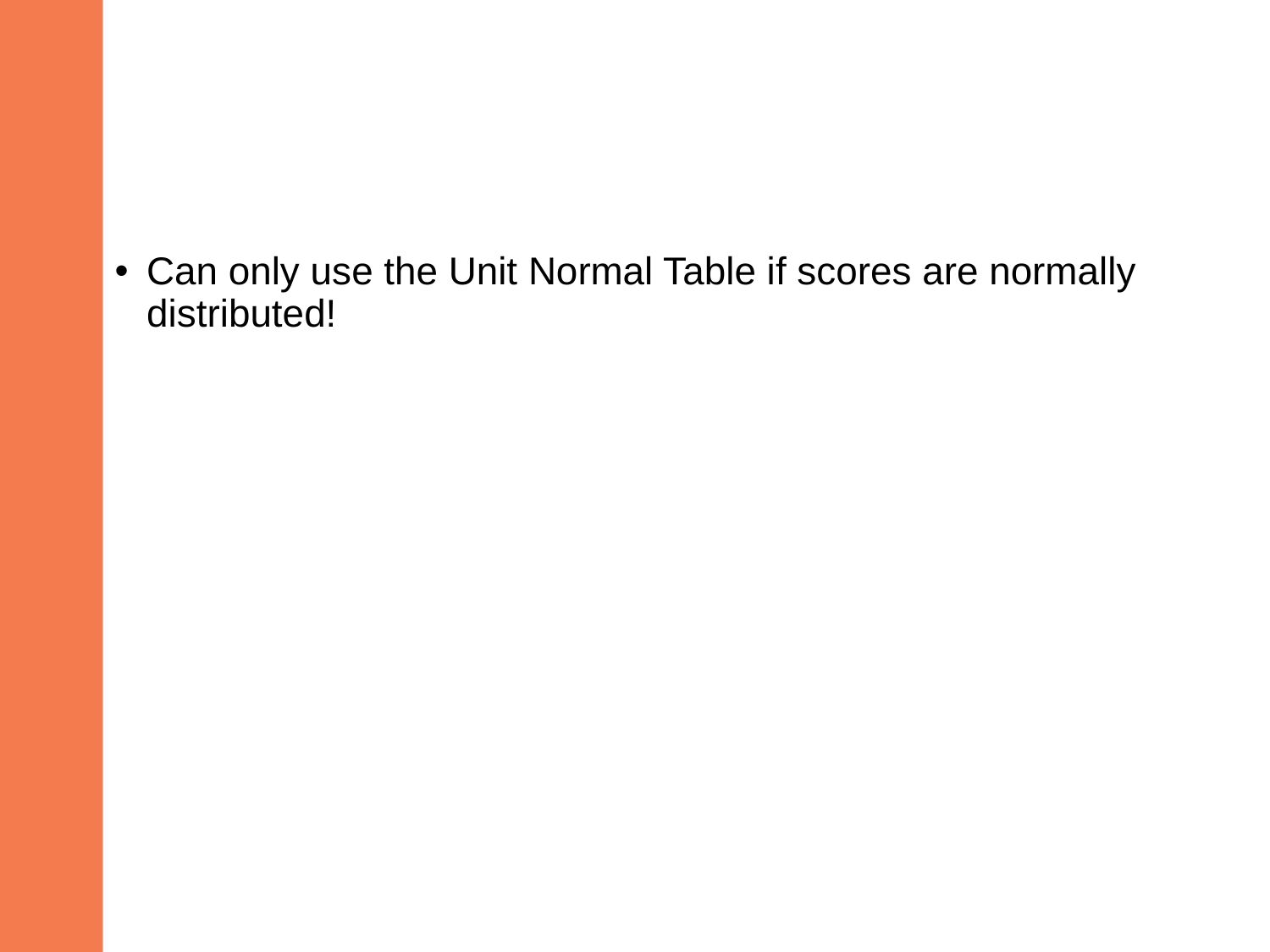

Can only use the Unit Normal Table if scores are normally distributed!